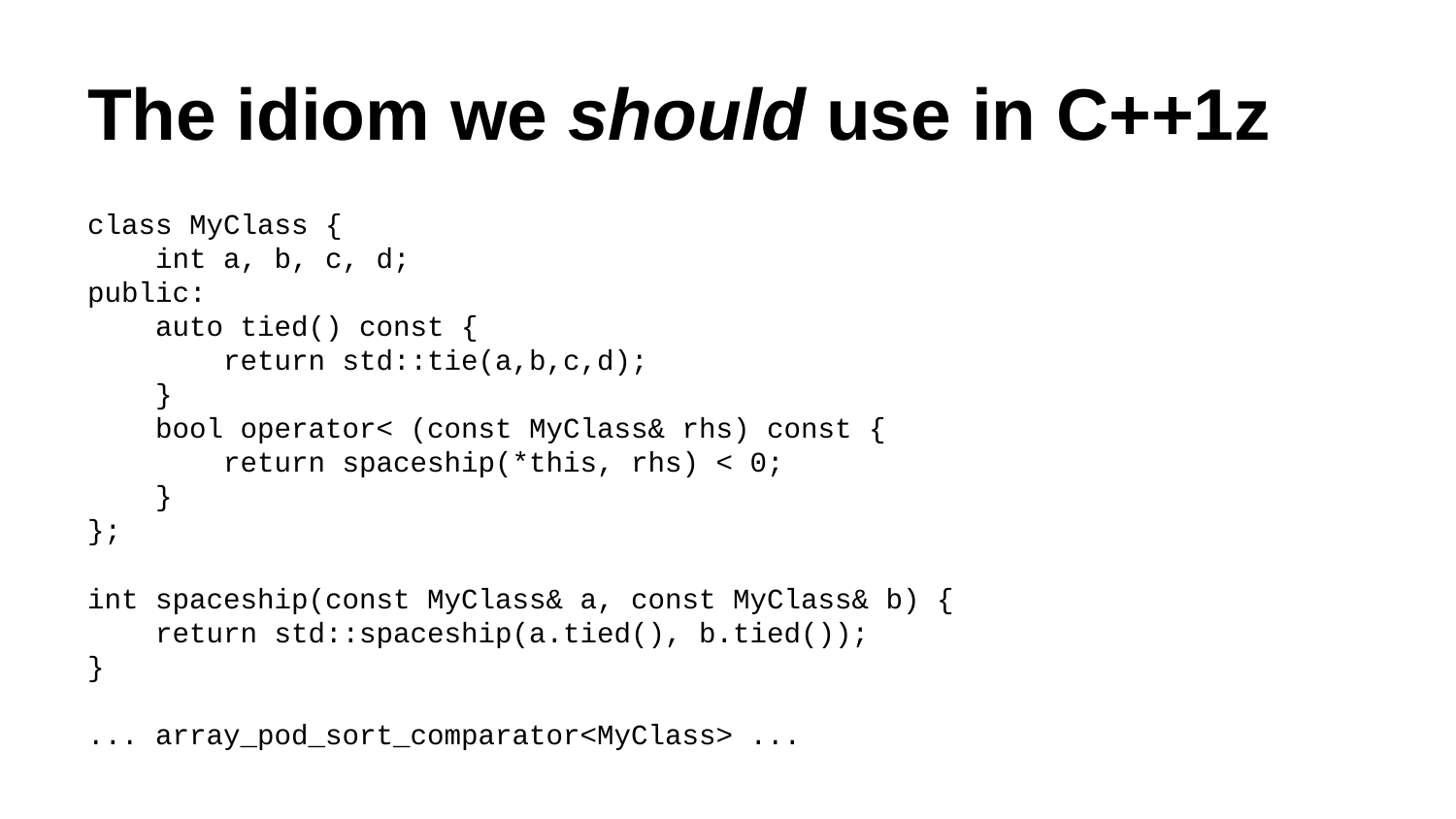

# The idiom we should use in C++1z
class MyClass {
    int a, b, c, d;
public:
    auto tied() const {
        return std::tie(a,b,c,d);
    }
    bool operator< (const MyClass& rhs) const {
        return spaceship(*this, rhs) < 0;
    }
};
int spaceship(const MyClass& a, const MyClass& b) {
    return std::spaceship(a.tied(), b.tied());
}

... array_pod_sort_comparator<MyClass> ...